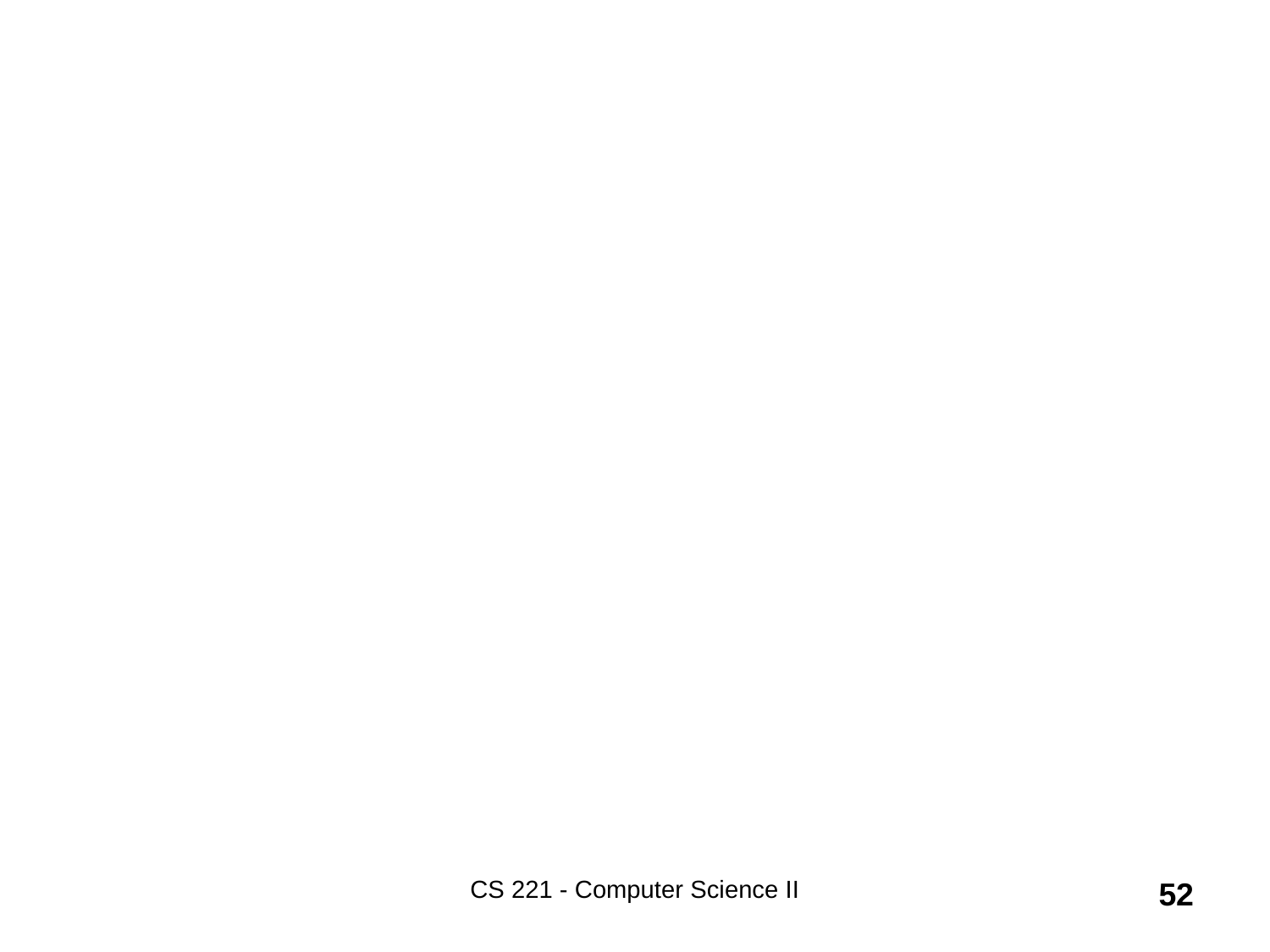

#

CS 221 - Computer Science II
52